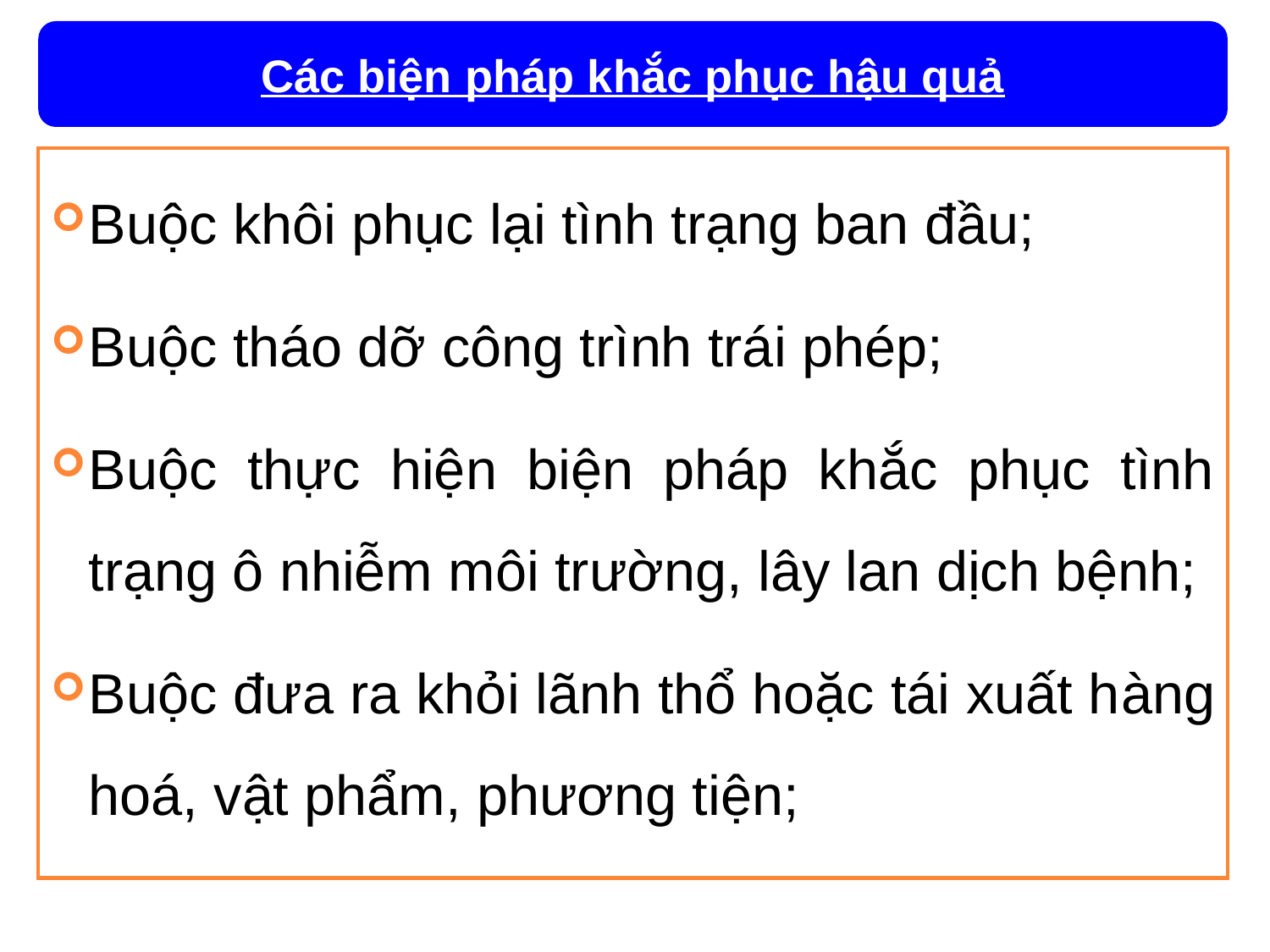

Các biện pháp khắc phục hậu quả
Buộc khôi phục lại tình trạng ban đầu;
Buộc tháo dỡ công trình trái phép;
Buộc thực hiện biện pháp khắc phục tình trạng ô nhiễm môi trường, lây lan dịch bệnh;
Buộc đưa ra khỏi lãnh thổ hoặc tái xuất hàng hoá, vật phẩm, phương tiện;